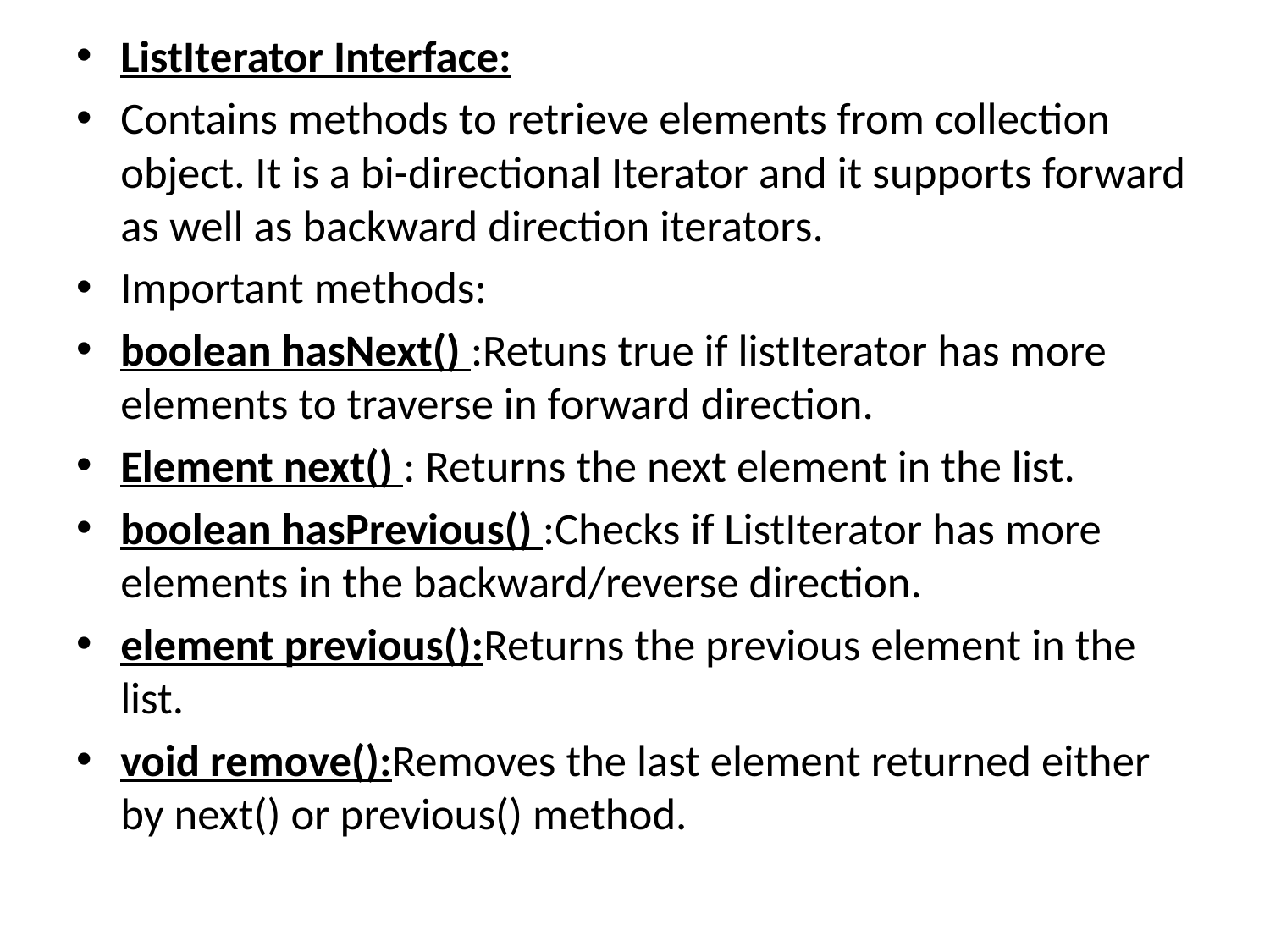

ListIterator Interface:
Contains methods to retrieve elements from collection object. It is a bi-directional Iterator and it supports forward as well as backward direction iterators.
Important methods:
boolean hasNext() :Retuns true if listIterator has more elements to traverse in forward direction.
Element next() : Returns the next element in the list.
boolean hasPrevious() :Checks if ListIterator has more elements in the backward/reverse direction.
element previous():Returns the previous element in the list.
void remove():Removes the last element returned either by next() or previous() method.
#